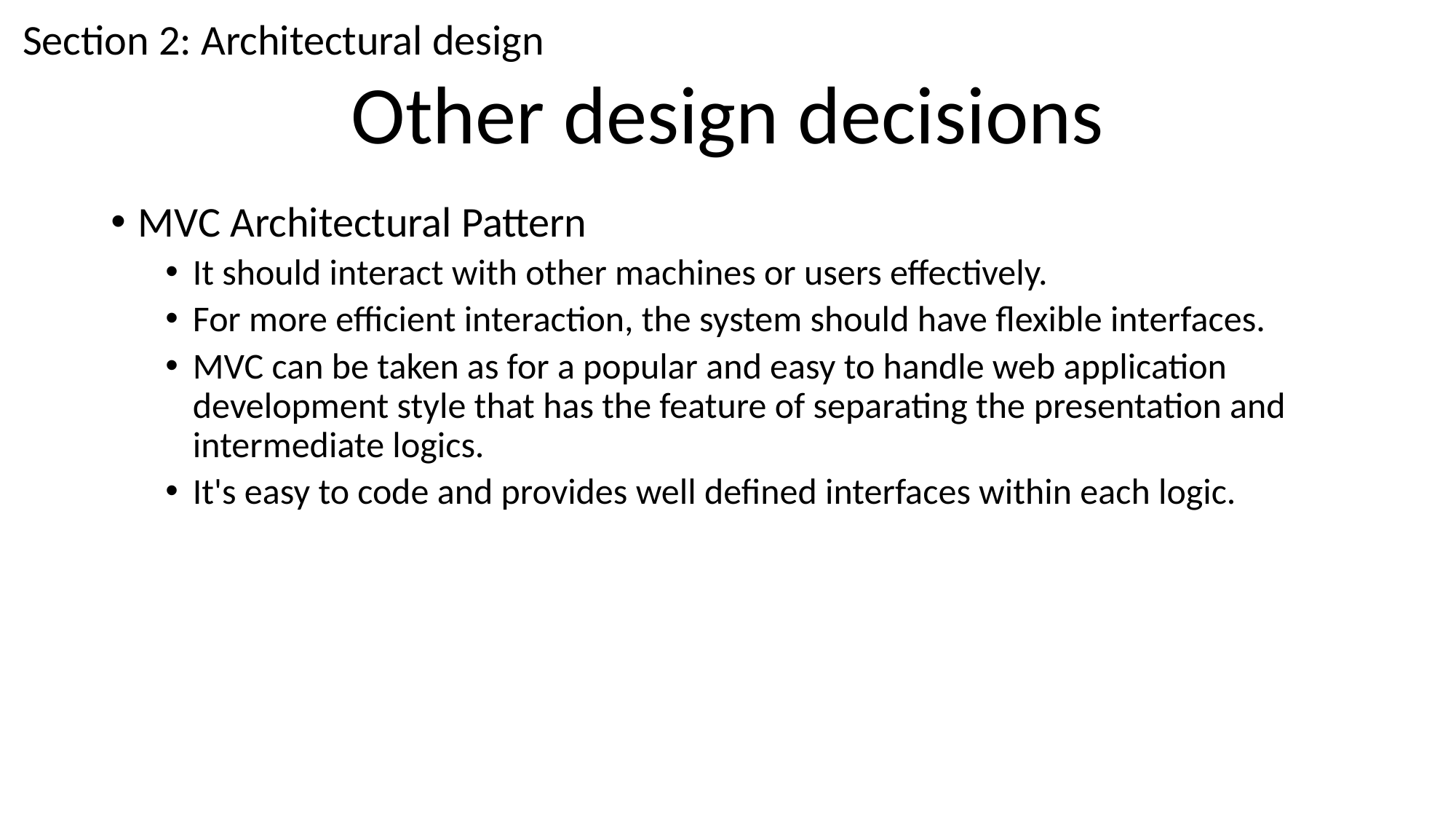

Section 2: Architectural design
# Other design decisions
MVC Architectural Pattern
It should interact with other machines or users effectively.
For more efficient interaction, the system should have flexible interfaces.
MVC can be taken as for a popular and easy to handle web application development style that has the feature of separating the presentation and intermediate logics.
It's easy to code and provides well defined interfaces within each logic.